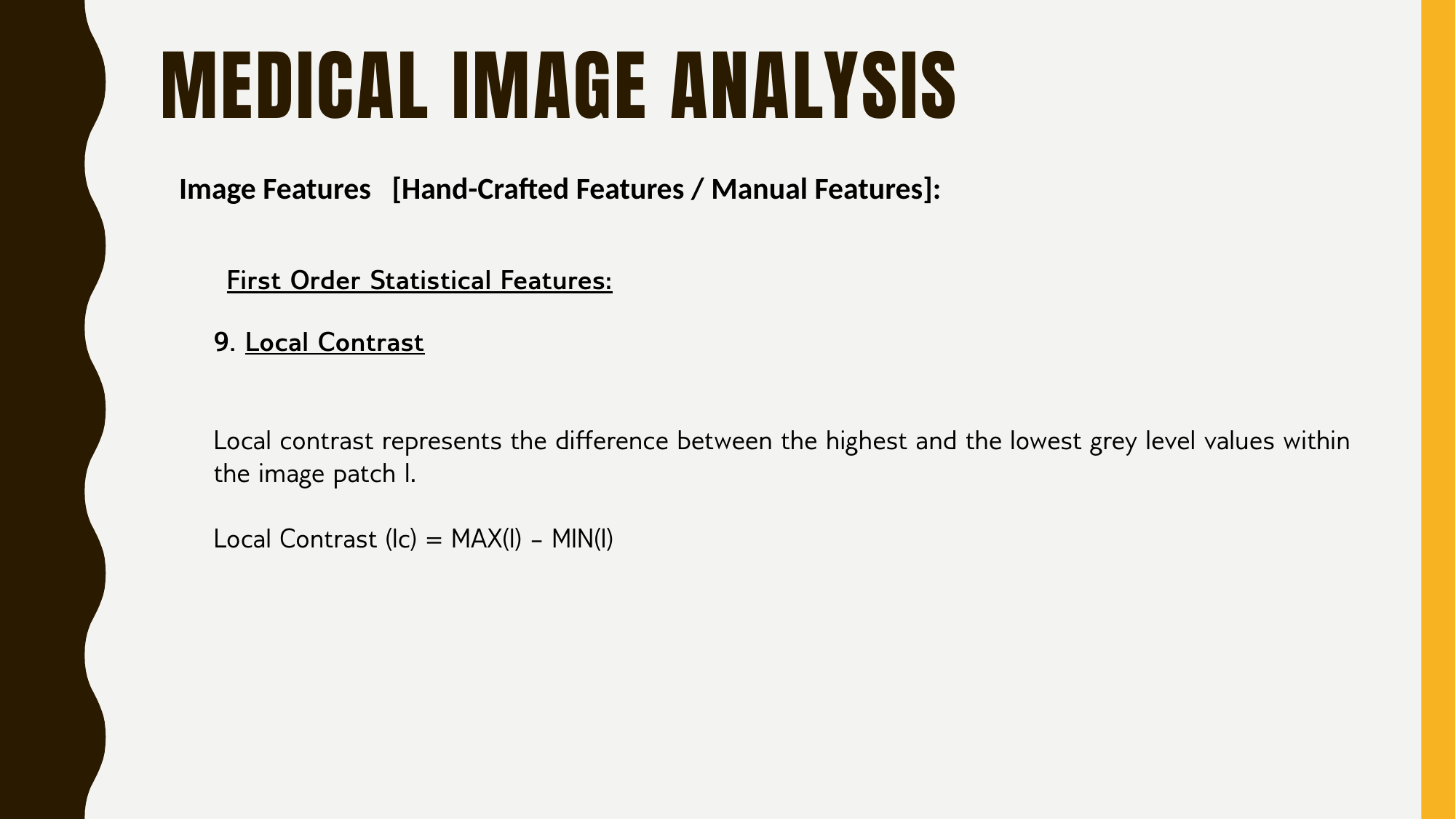

# medical Image Analysis
Image Features   [Hand-Crafted Features / Manual Features]:
First Order Statistical Features:
9. Local Contrast

Local contrast represents the difference between the highest and the lowest grey level values within the image patch I.

Local Contrast (lc) = MAX(I) – MIN(I)